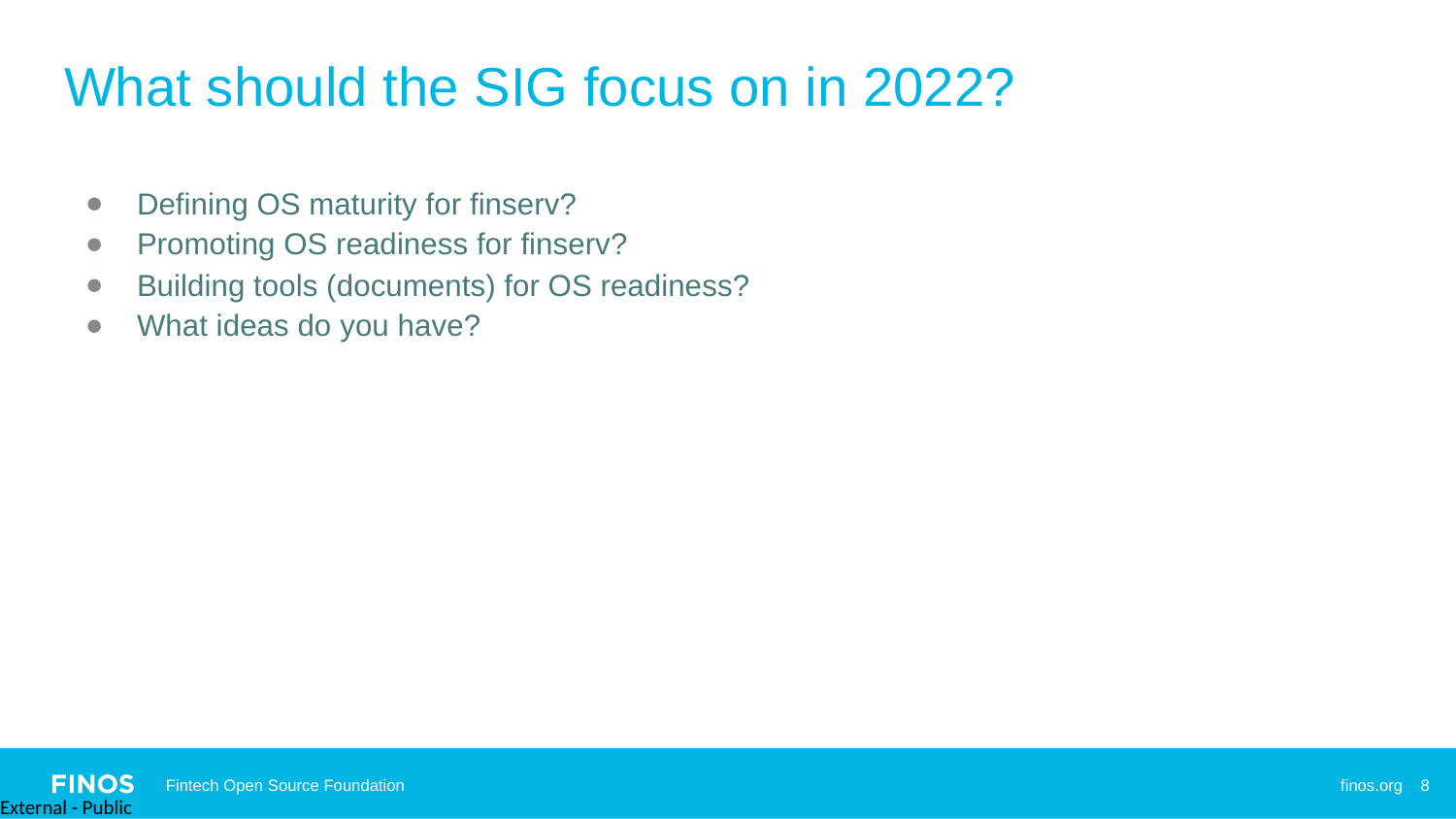

# What should the SIG focus on in 2022?
Defining OS maturity for finserv?
Promoting OS readiness for finserv?
Building tools (documents) for OS readiness?
What ideas do you have?
8